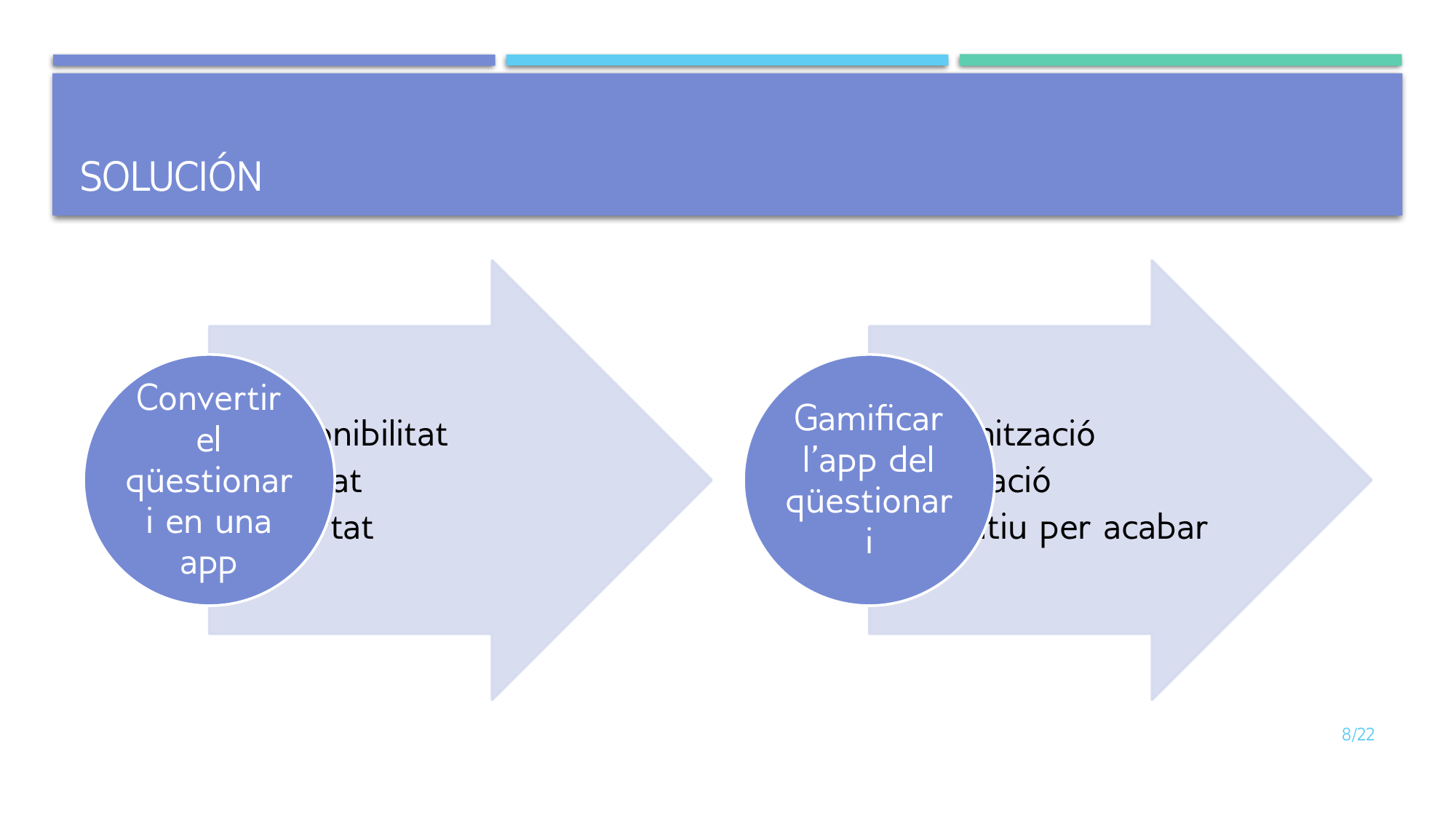

# SOLUCIÓN
Disponibilitat
Facilitat
Llibertat
Convertir el qüestionari en una app
Amenització
Motivació
Incentiu per acabar
Gamificar l’app del qüestionari
8/22